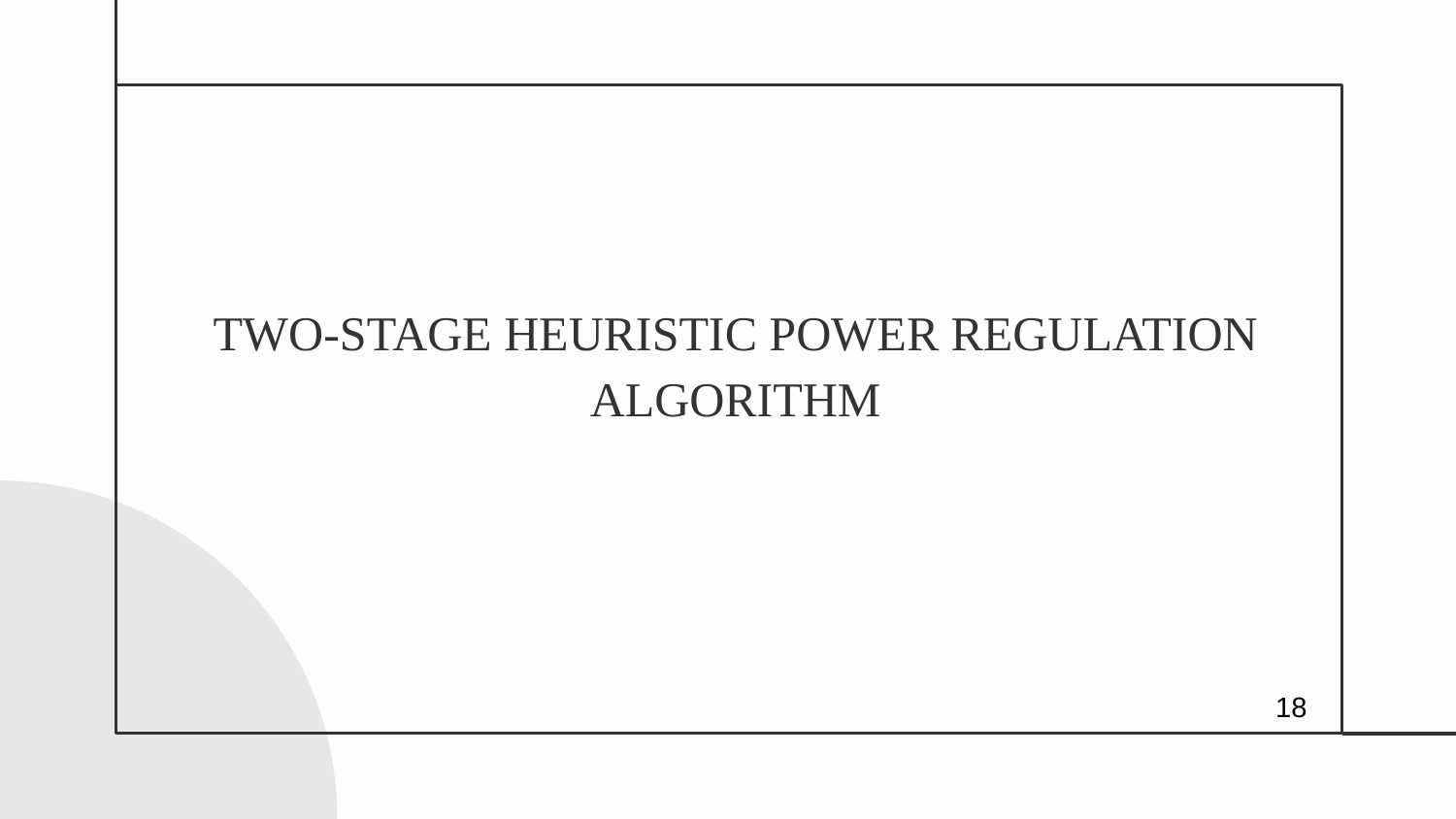

# TWO-STAGE HEURISTIC POWER REGULATION ALGORITHM
18